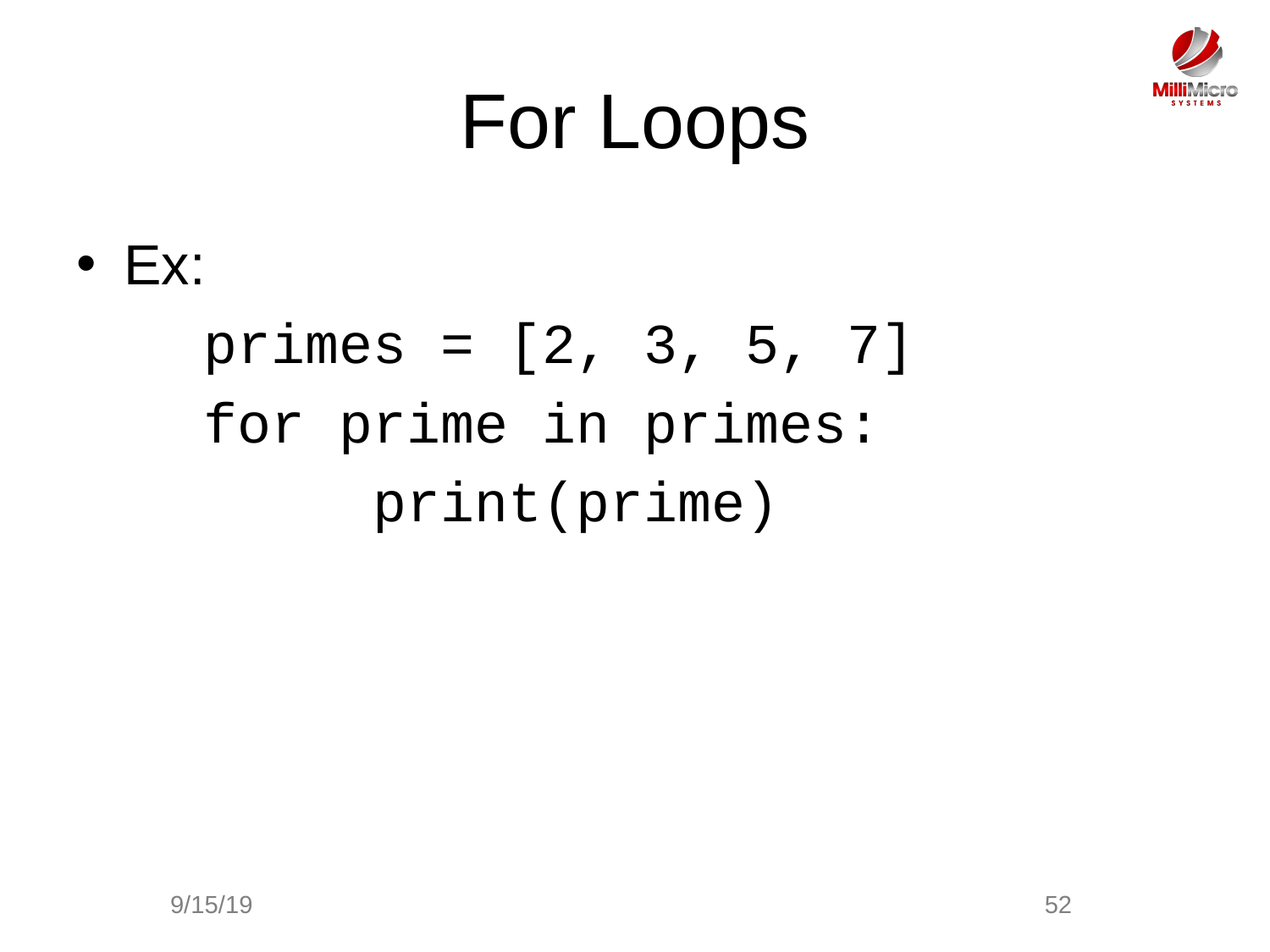

# For Loops
Ex:
	primes = [2, 3, 5, 7]
	for prime in primes:
	     print(prime)
9/15/19
52